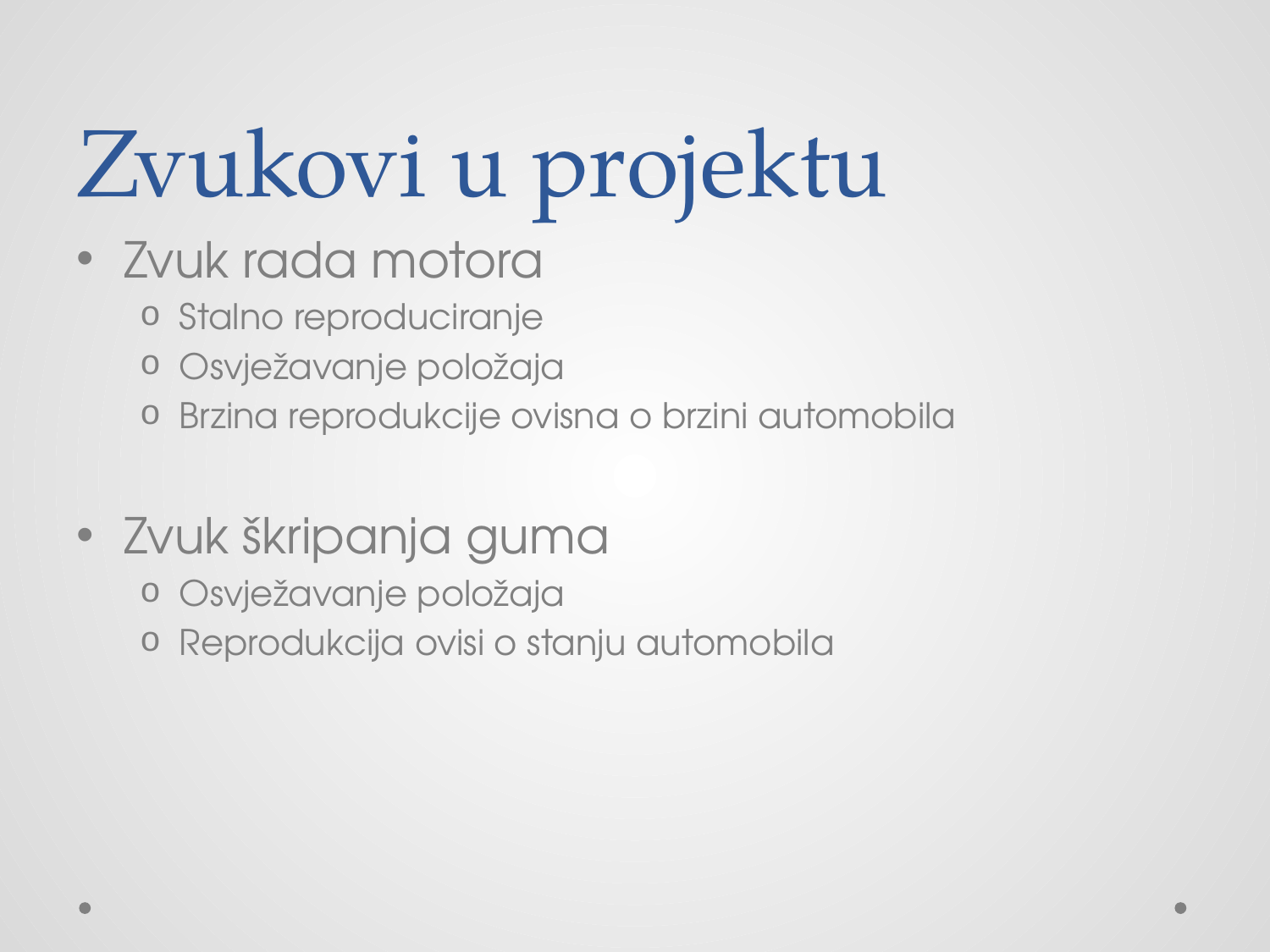

# Zvukovi u projektu
Zvuk rada motora
Stalno reproduciranje
Osvježavanje položaja
Brzina reprodukcije ovisna o brzini automobila

Zvuk škripanja guma
Osvježavanje položaja
Reprodukcija ovisi o stanju automobila